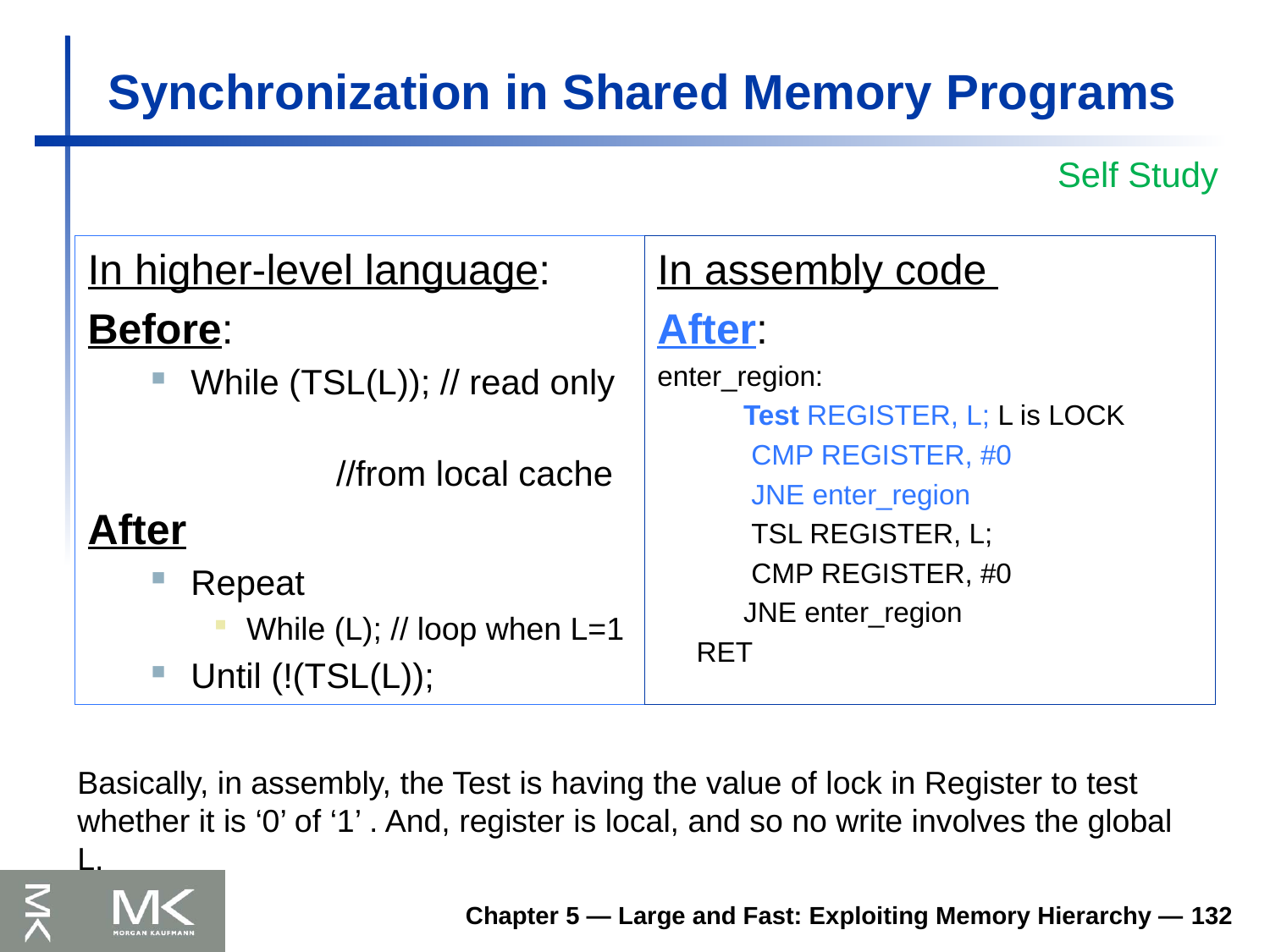

# Synchronization in Shared Memory Programs
Self Study
In higher-level language:
Before:
While (TSL(L)); // read only
                   //from local cache
After
Repeat
While (L); // loop when L=1
Until (!(TSL(L));

In assembly code
After:
enter_region:
           Test REGISTER, L; L is LOCK
            CMP REGISTER, #0
            JNE enter_region
            TSL REGISTER, L;
            CMP REGISTER, #0
           JNE enter_region
     RET

Basically, in assembly, the Test is having the value of lock in Register to test whether it is ‘0’ of ‘1’ . And, register is local, and so no write involves the global L.
Chapter 5 — Large and Fast: Exploiting Memory Hierarchy — 132